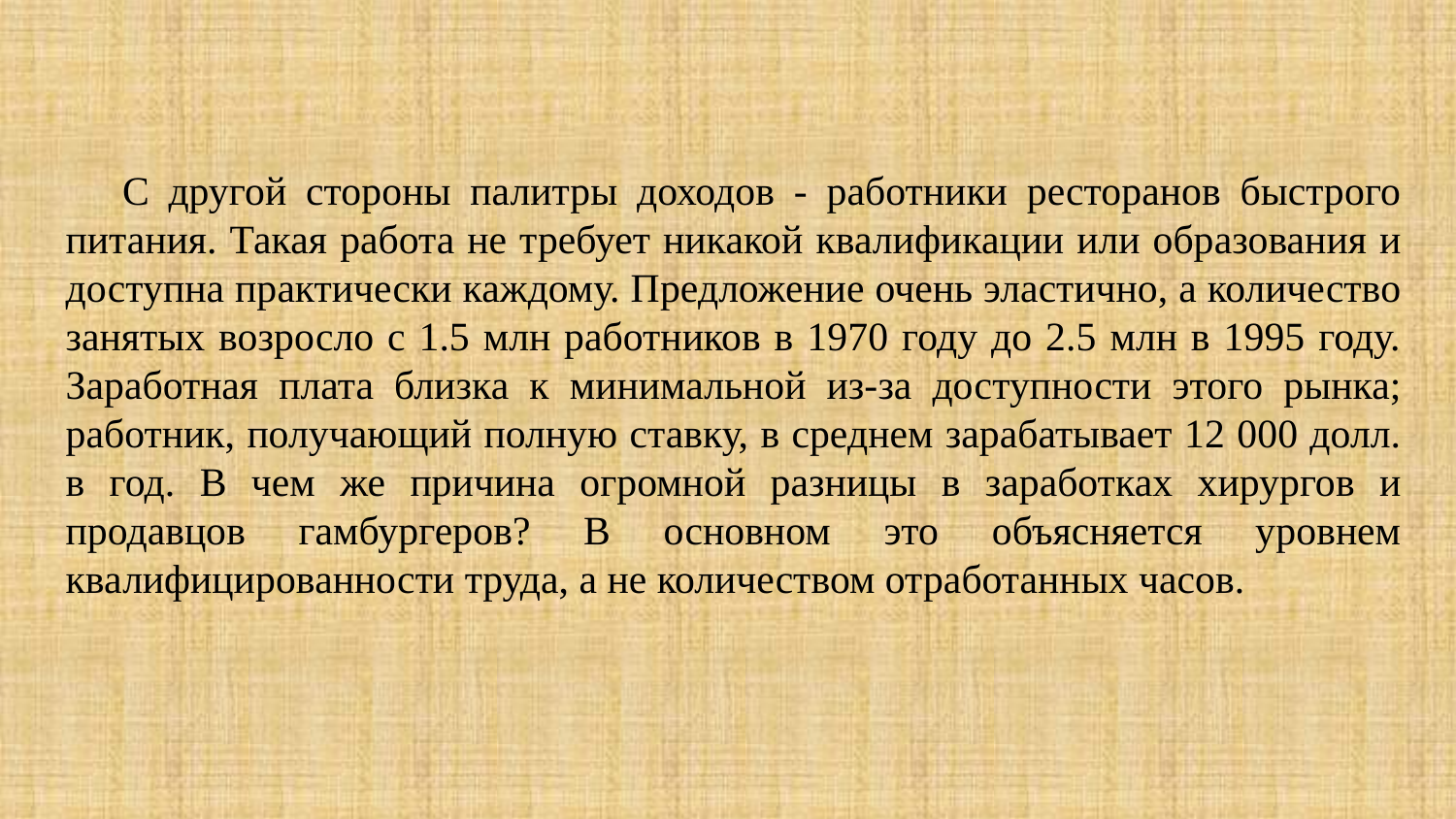

С другой стороны палитры доходов - работники ресторанов быстрого питания. Такая работа не требует никакой квалификации или образования и доступна практически каждому. Предложение очень эластично, а количество занятых возросло с 1.5 млн работников в 1970 году до 2.5 млн в 1995 году. Заработная плата близка к минимальной из-за доступности этого рынка; работник, получающий полную ставку, в среднем зарабатывает 12 000 долл. в год. В чем же причина огромной разницы в заработках хирургов и продавцов гамбургеров? В основном это объясняется уровнем квалифицированности труда, а не количеством отработанных часов.